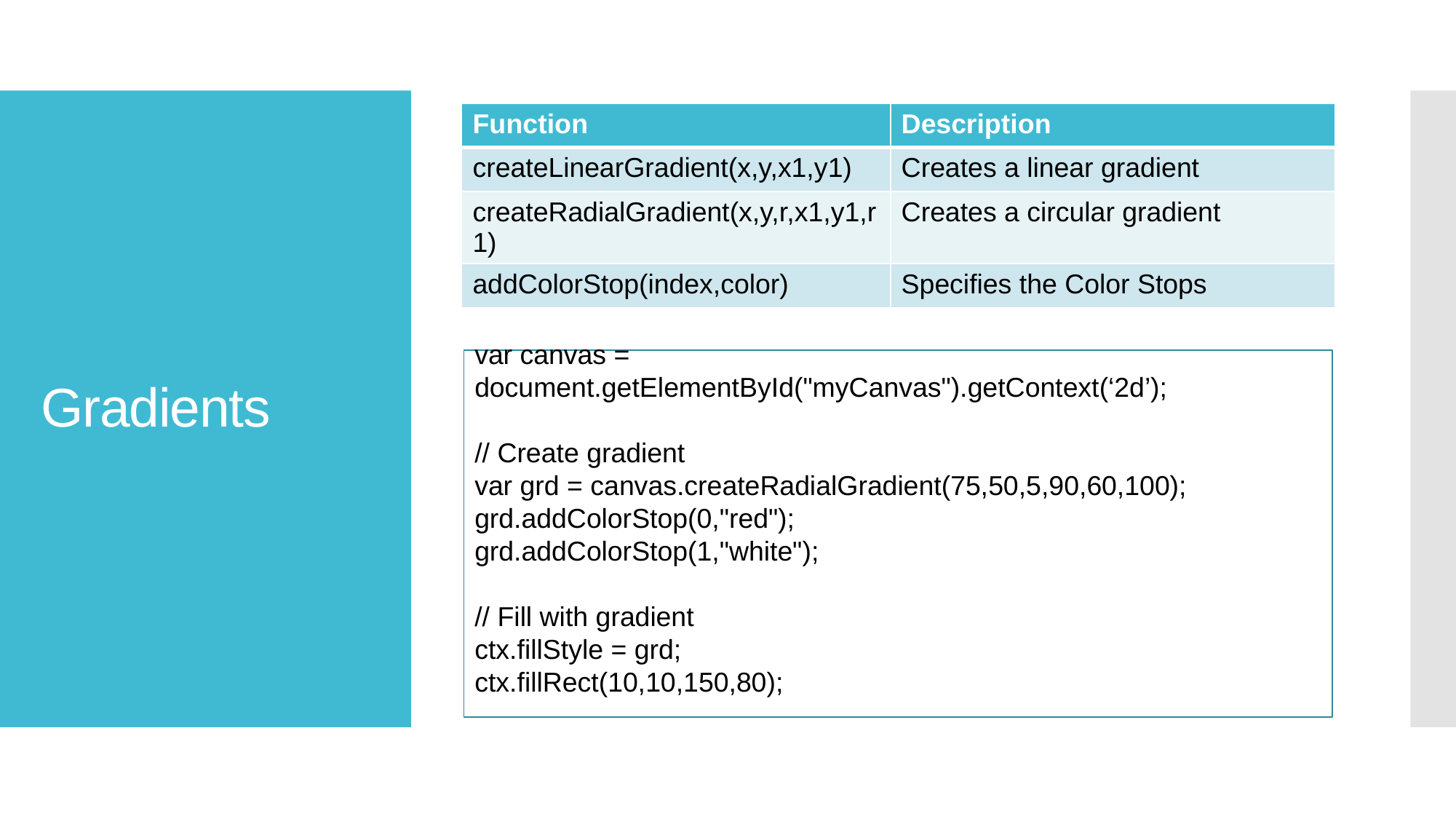

| Function | Description |
| --- | --- |
| createLinearGradient(x,y,x1,y1) | Creates a linear gradient |
| createRadialGradient(x,y,r,x1,y1,r1) | Creates a circular gradient |
| addColorStop(index,color) | Specifies the Color Stops |
# Gradients
var canvas = document.getElementById("myCanvas").getContext(‘2d’);

// Create gradient
var grd = canvas.createRadialGradient(75,50,5,90,60,100);
grd.addColorStop(0,"red");
grd.addColorStop(1,"white");

// Fill with gradient
ctx.fillStyle = grd;
ctx.fillRect(10,10,150,80);